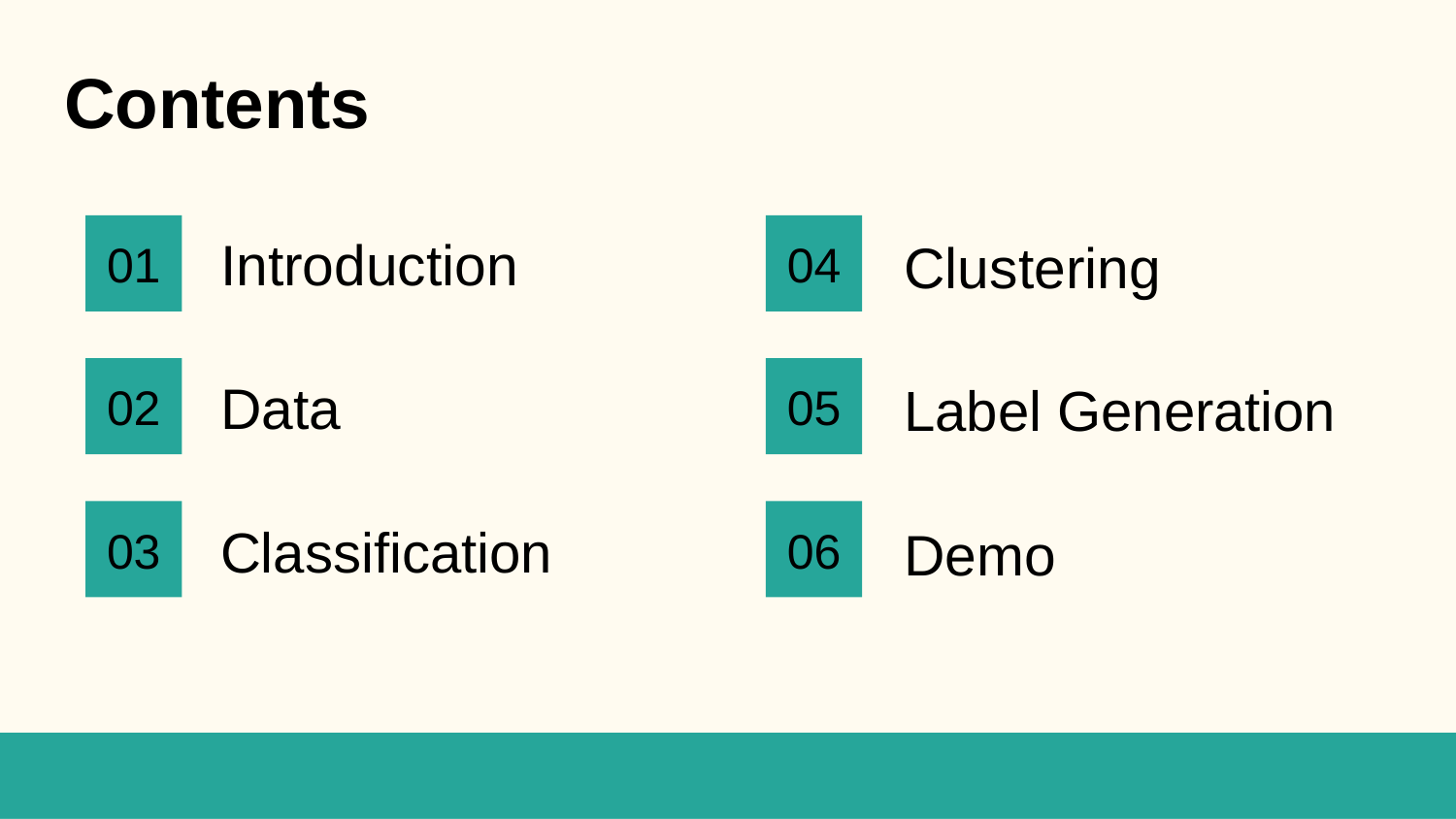

# Contents
Introduction
01
04
Clustering
02
Data
05
Label Generation
03
06
Classification
Demo